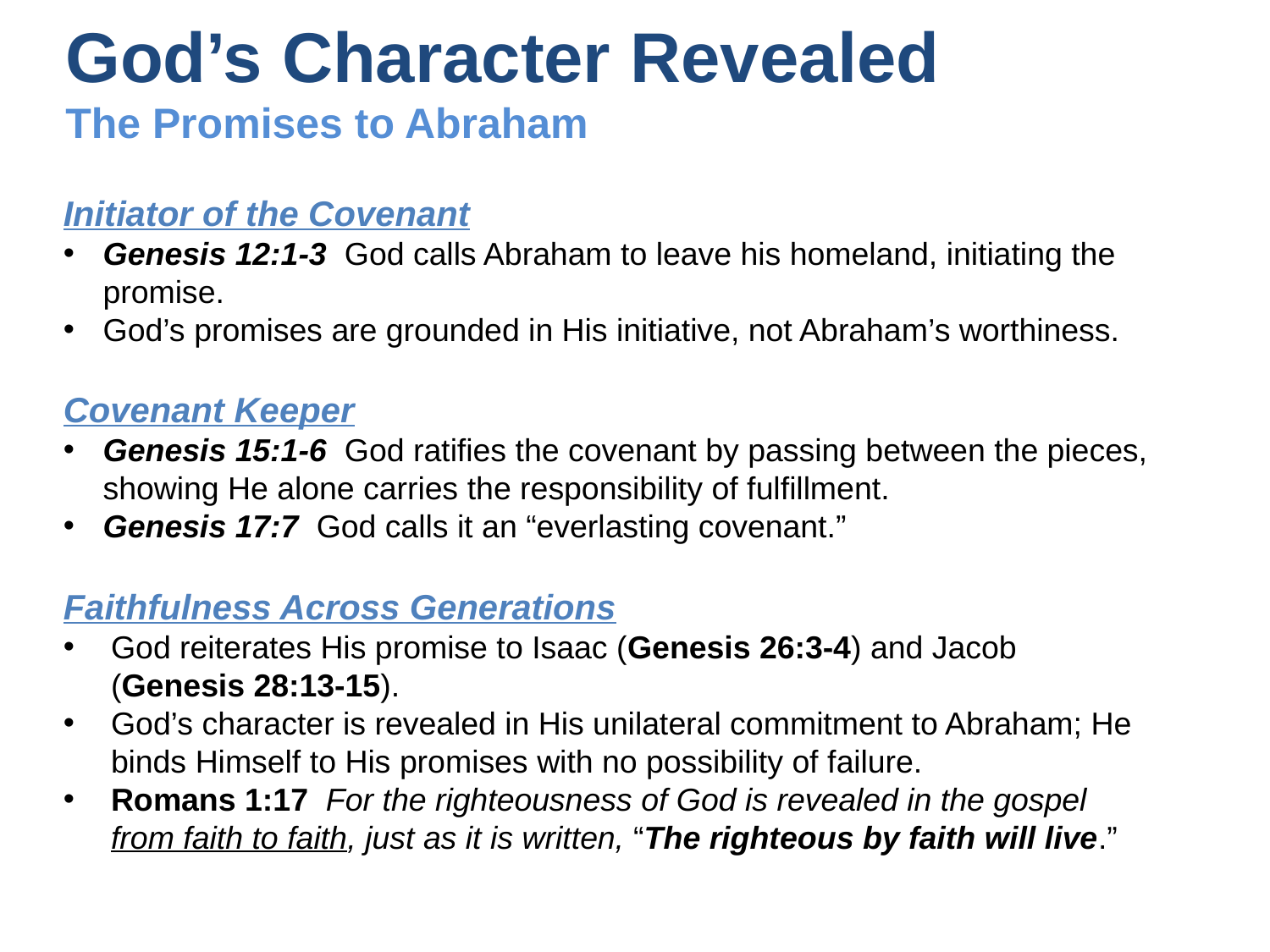

God’s Character Revealed
The Promises to Abraham
Initiator of the Covenant
Genesis 12:1-3  God calls Abraham to leave his homeland, initiating the promise.
God’s promises are grounded in His initiative, not Abraham’s worthiness.
Covenant Keeper
Genesis 15:1-6  God ratifies the covenant by passing between the pieces, showing He alone carries the responsibility of fulfillment.
Genesis 17:7  God calls it an “everlasting covenant.”
Faithfulness Across Generations
God reiterates His promise to Isaac (Genesis 26:3-4) and Jacob (Genesis 28:13-15).
God’s character is revealed in His unilateral commitment to Abraham; He binds Himself to His promises with no possibility of failure.
Romans 1:17  For the righteousness of God is revealed in the gospel from faith to faith, just as it is written, “The righteous by faith will live.”